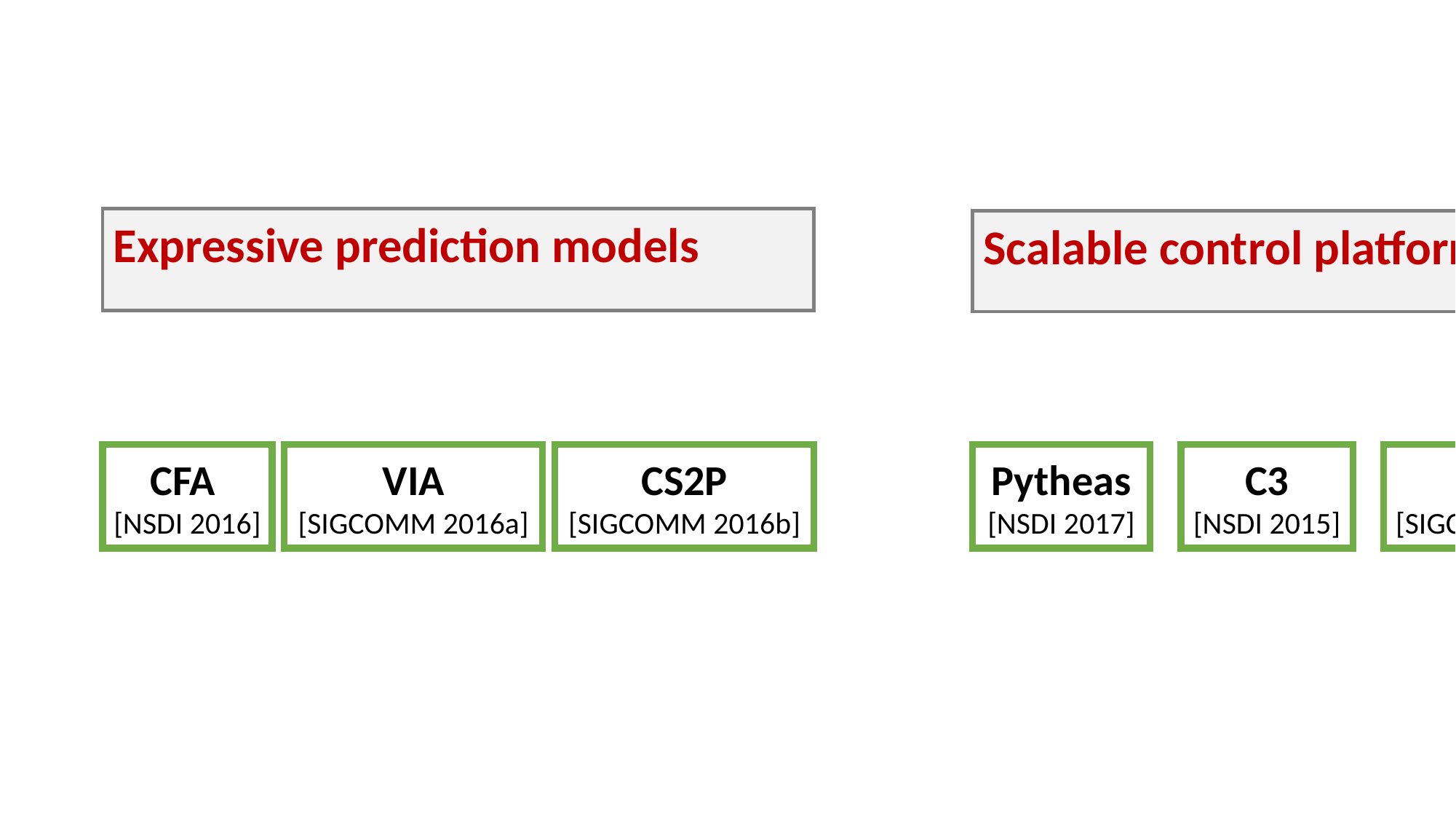

Expressive prediction models
Scalable control platforms
CFA
[NSDI 2016]
VIA
[SIGCOMM 2016a]
CS2P
[SIGCOMM 2016b]
Pytheas
[NSDI 2017]
C3
[NSDI 2015]
VDN
[SIGCOMM 2015]